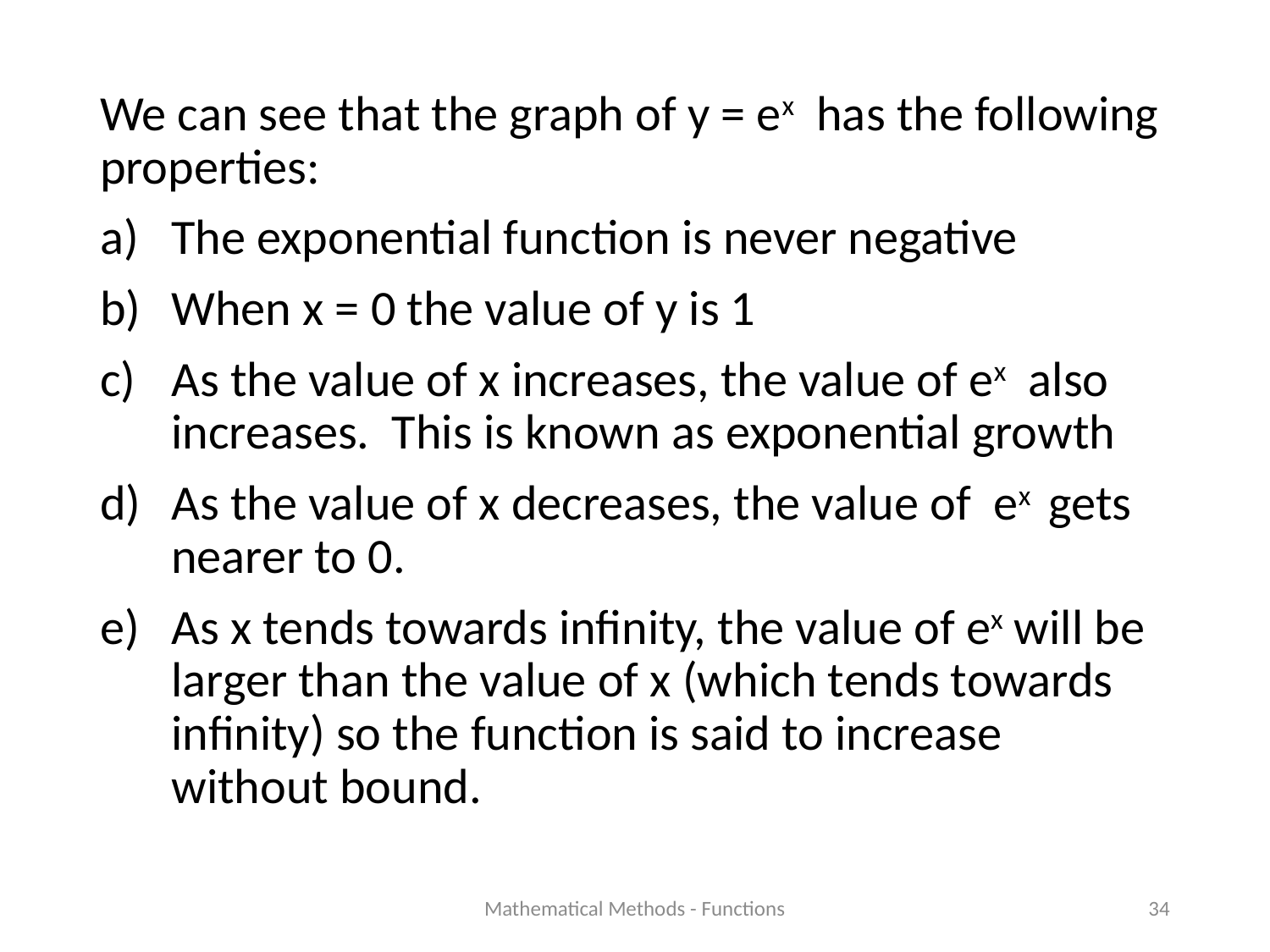

We can see that the graph of y = ex  has the following properties:
The exponential function is never negative
When x = 0 the value of y is 1
As the value of x increases, the value of ex  also increases.  This is known as exponential growth
As the value of x decreases, the value of  ex  gets nearer to 0.
As x tends towards infinity, the value of ex will be larger than the value of x (which tends towards infinity) so the function is said to increase without bound.

Mathematical Methods - Functions
34